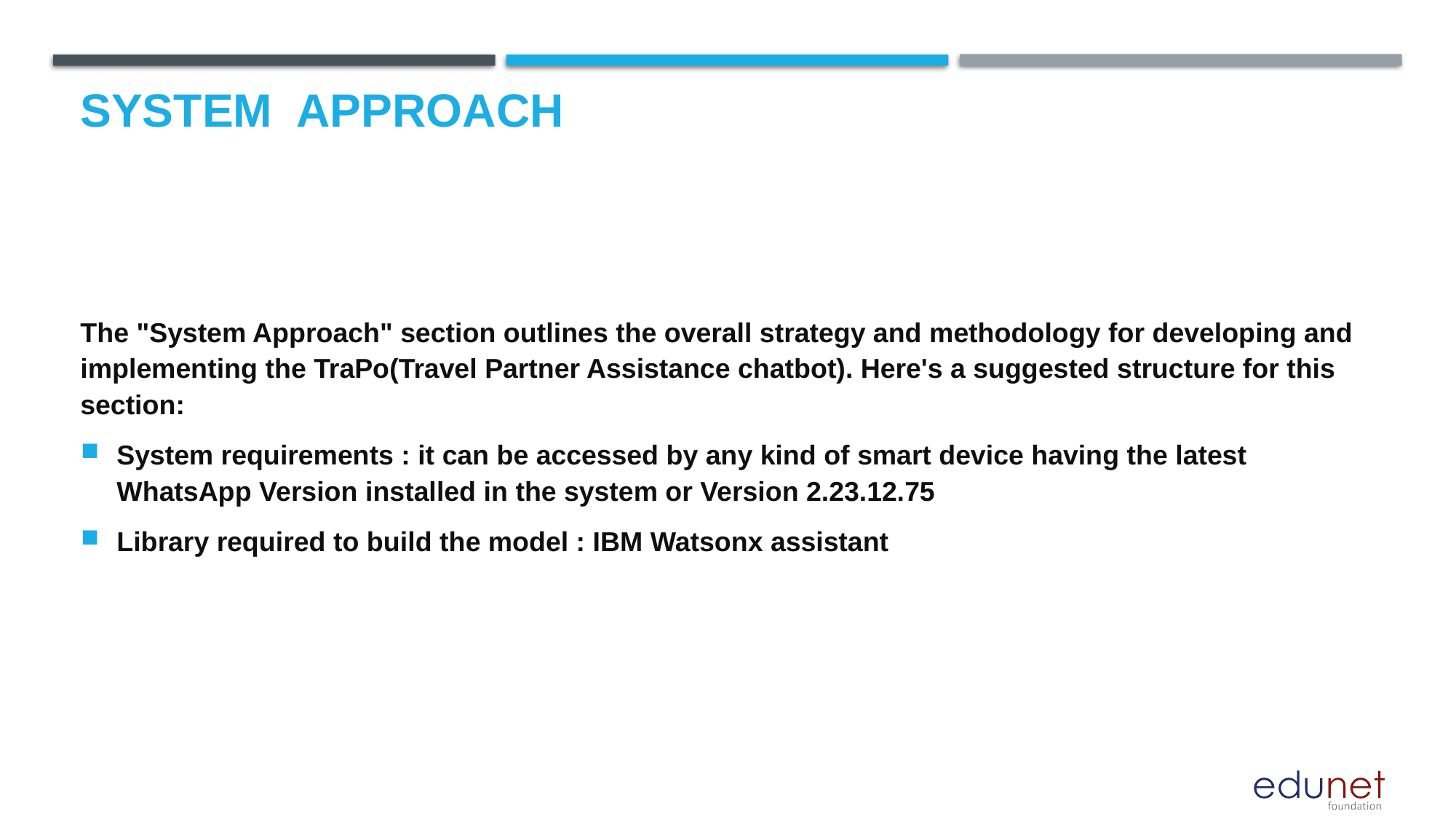

# System  Approach
The "System Approach" section outlines the overall strategy and methodology for developing and implementing the TraPo(Travel Partner Assistance chatbot). Here's a suggested structure for this section:
System requirements : it can be accessed by any kind of smart device having the latest WhatsApp Version installed in the system or Version 2.23.12.75
Library required to build the model : IBM Watsonx assistant